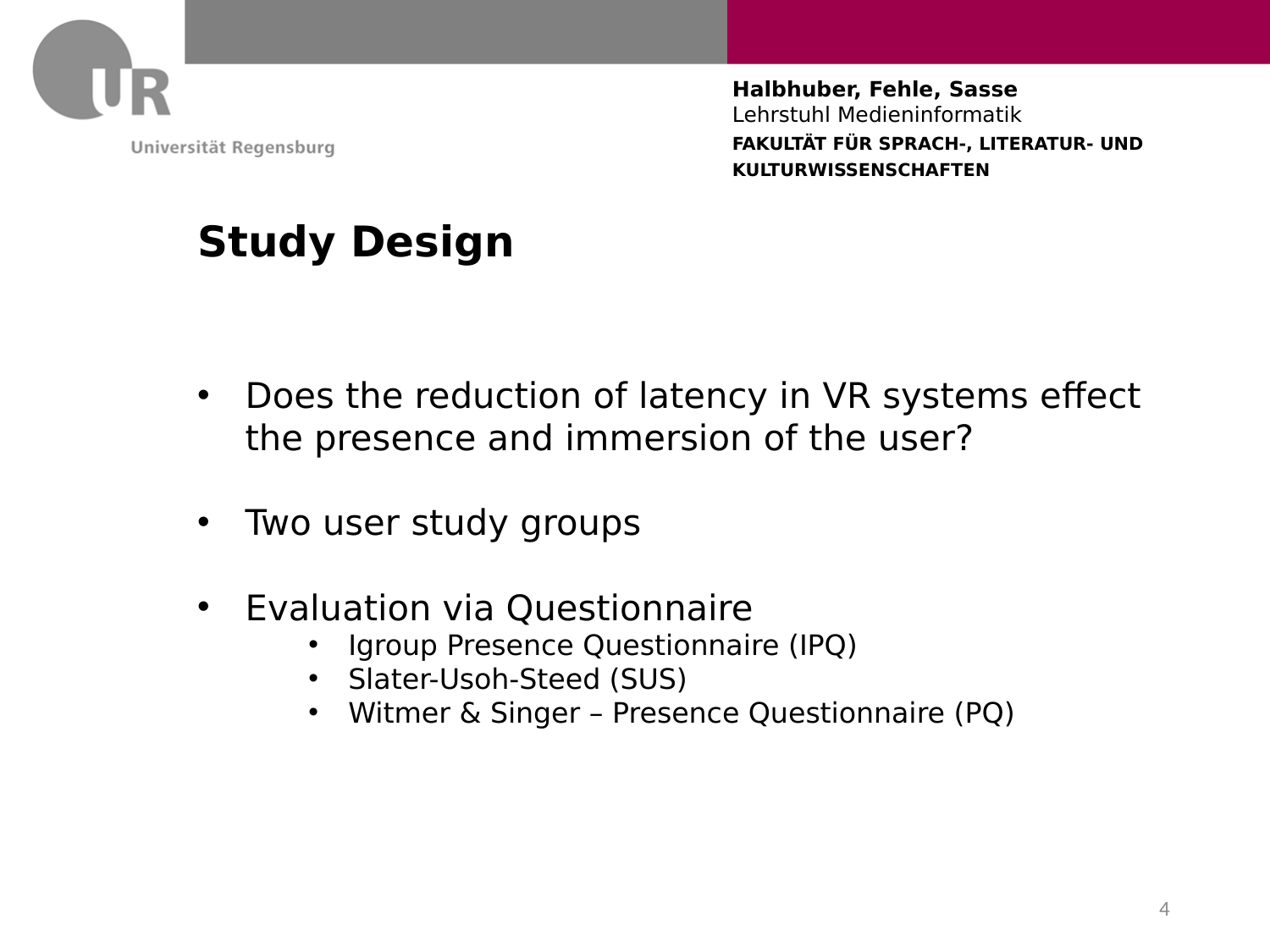

# Study Design

Does the reduction of latency in VR systems effect the presence and immersion of the user?

Two user study groups

Evaluation via Questionnaire
Igroup Presence Questionnaire (IPQ)
Slater-Usoh-Steed (SUS)
Witmer & Singer – Presence Questionnaire (PQ)
4